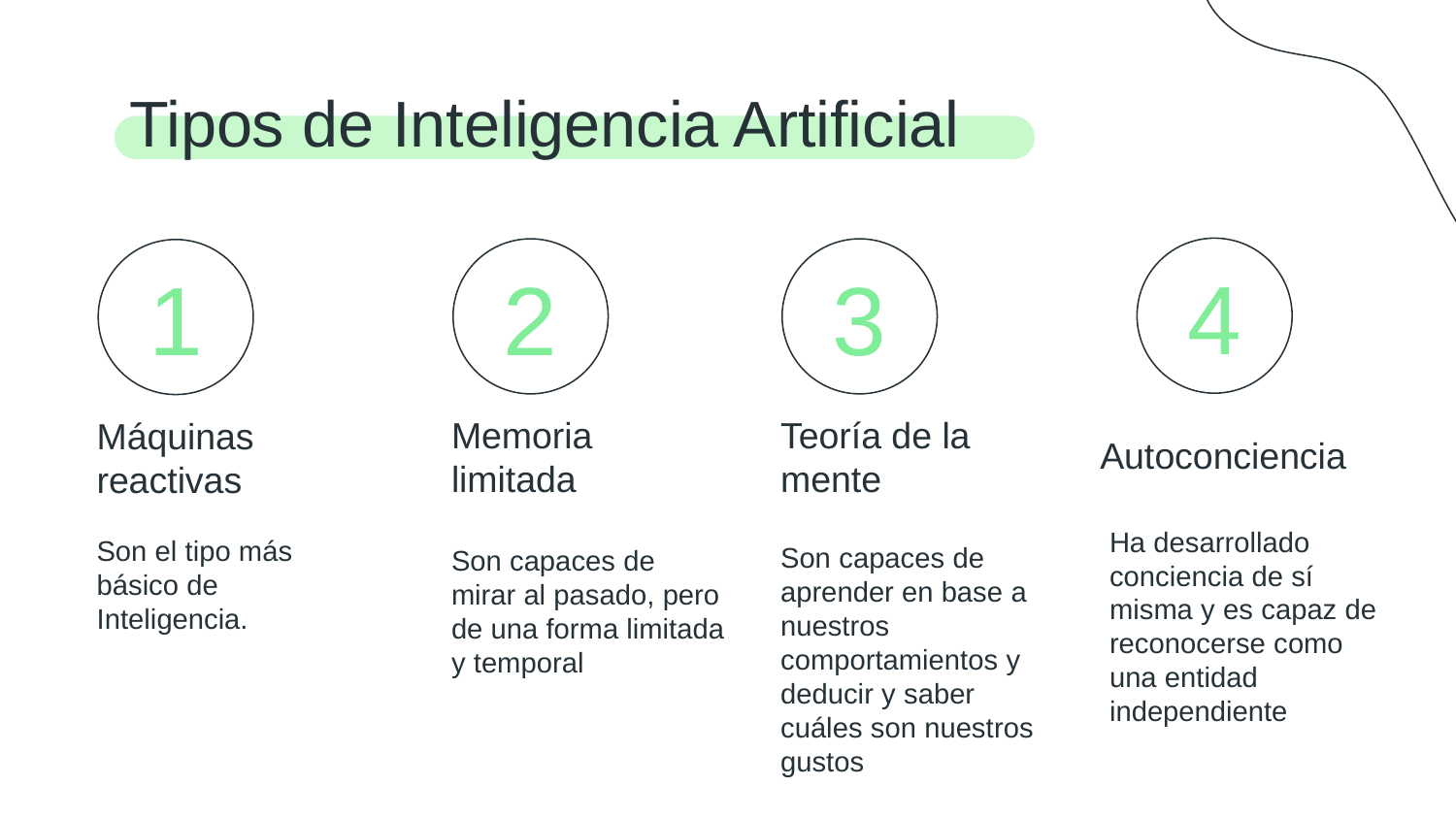

Tipos de Inteligencia Artificial

4
2
3
# 1
Memoria limitada
Teoría de la mente
Máquinas reactivas
Autoconciencia
Ha desarrollado conciencia de sí misma y es capaz de reconocerse como una entidad independiente
Son el tipo más básico de Inteligencia.
Son capaces de aprender en base a nuestros comportamientos y deducir y saber cuáles son nuestros gustos
Son capaces de mirar al pasado, pero de una forma limitada y temporal